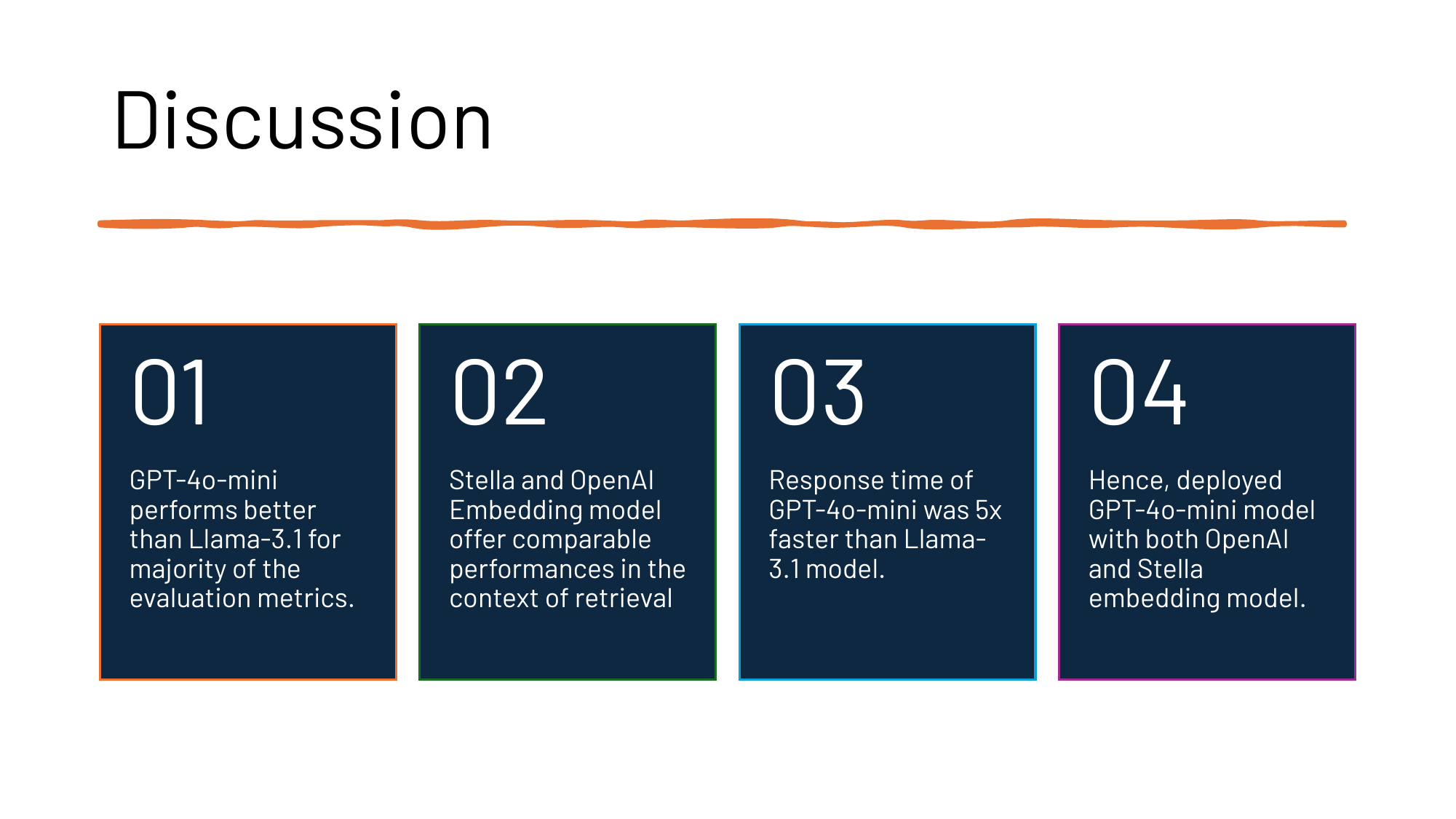

# Discussion

GPT-4o-mini performs better than Llama-3.1 for majority of the evaluation metrics.
01
Stella and OpenAI Embedding model offer comparable performances in the context of retrieval
02
Response time of GPT-4o-mini was 5x faster than Llama-3.1 model.
03
Hence, deployed GPT-4o-mini model with both OpenAI and Stella embedding model.
04